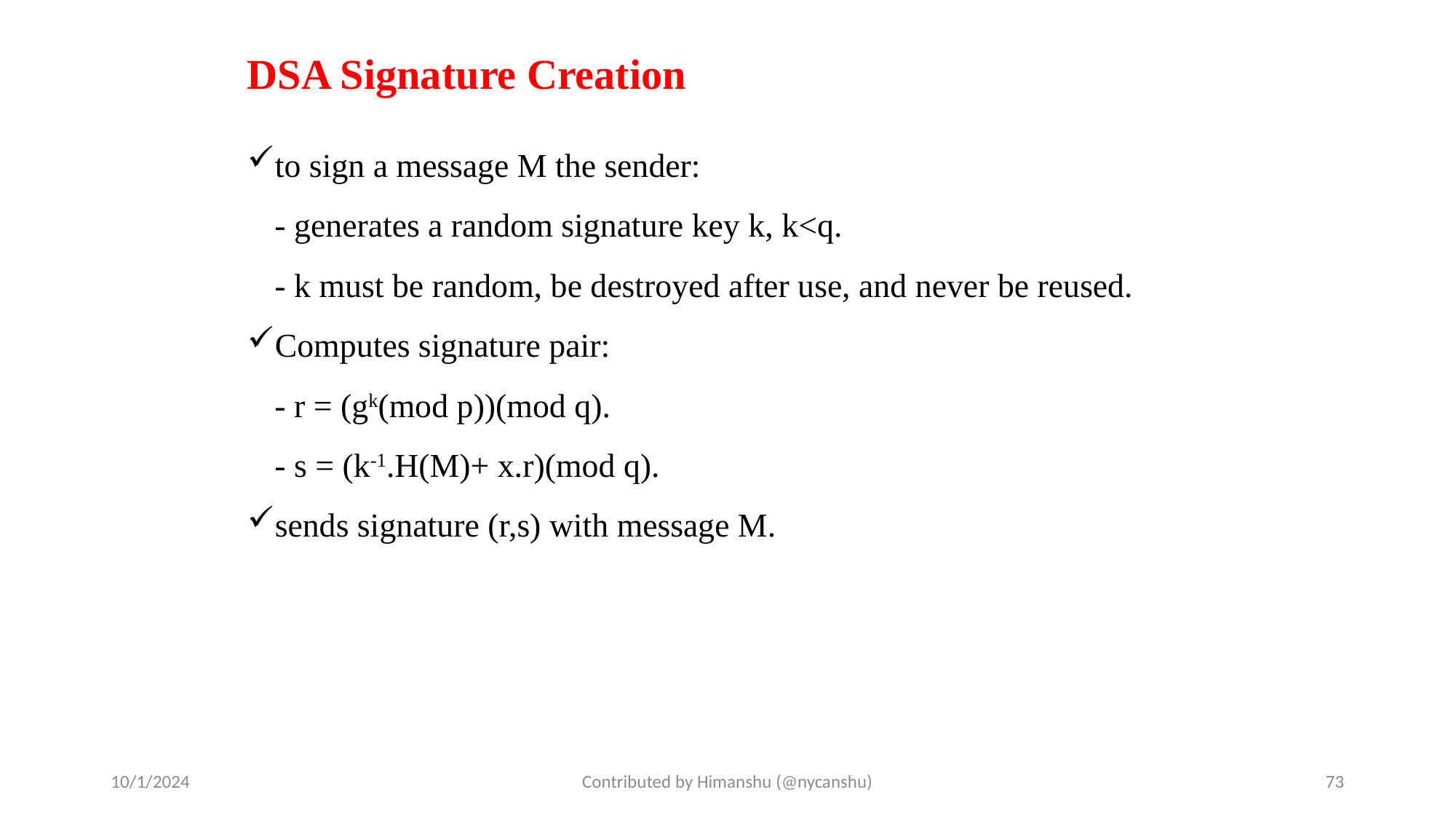

# DSA Signature Creation
to sign a message M the sender:
	- generates a random signature key k, k<q.
	- k must be random, be destroyed after use, and never be reused.
Computes signature pair:
	- r = (gk(mod p))(mod q).
	- s = (k-1.H(M)+ x.r)(mod q).
sends signature (r,s) with message M.
10/1/2024
Contributed by Himanshu (@nycanshu)
73